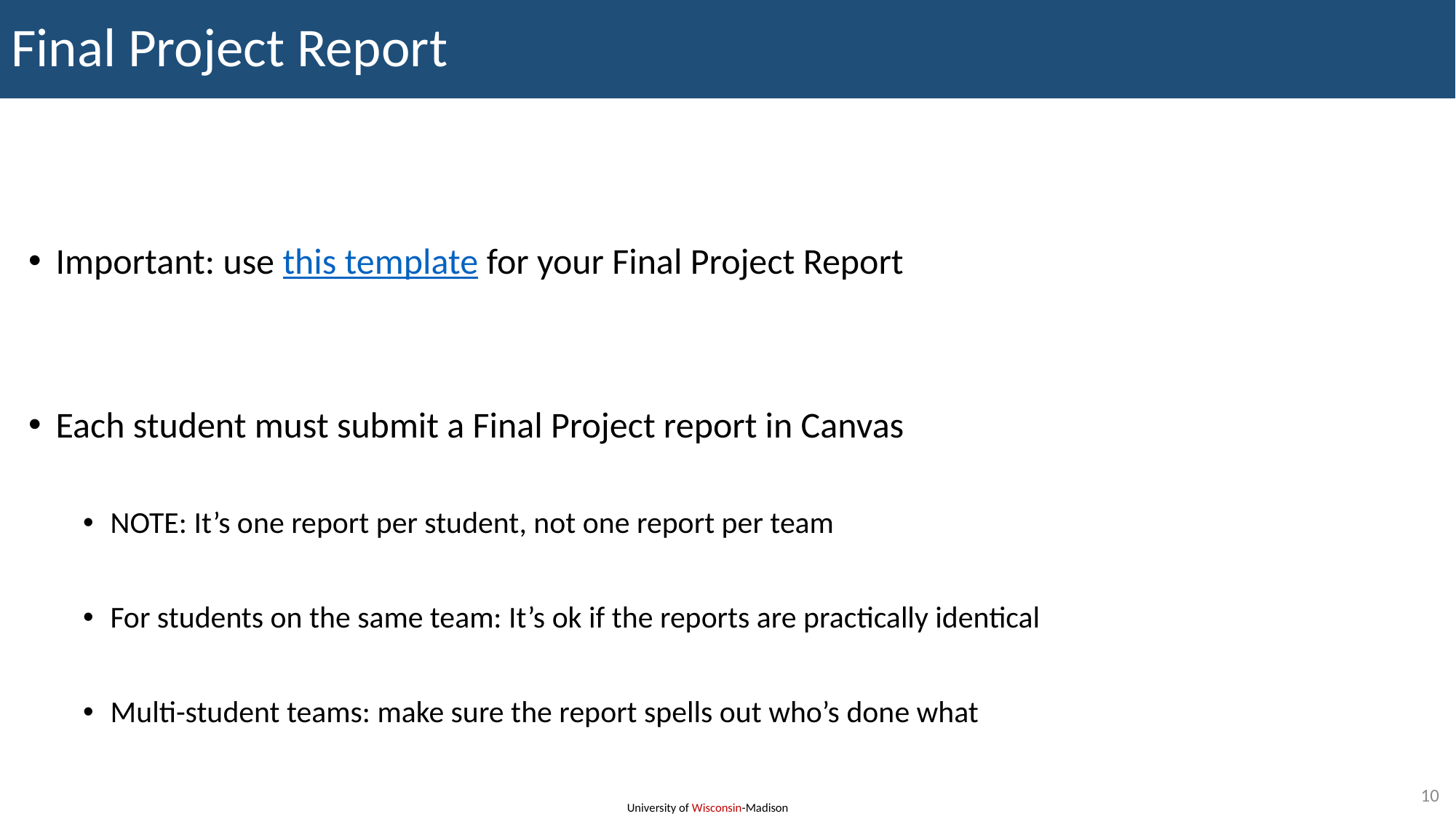

# Final Project Report

Important: use this template for your Final Project Report

Each student must submit a Final Project report in Canvas

NOTE: It’s one report per student, not one report per team

For students on the same team: It’s ok if the reports are practically identical

Multi-student teams: make sure the report spells out who’s done what
10